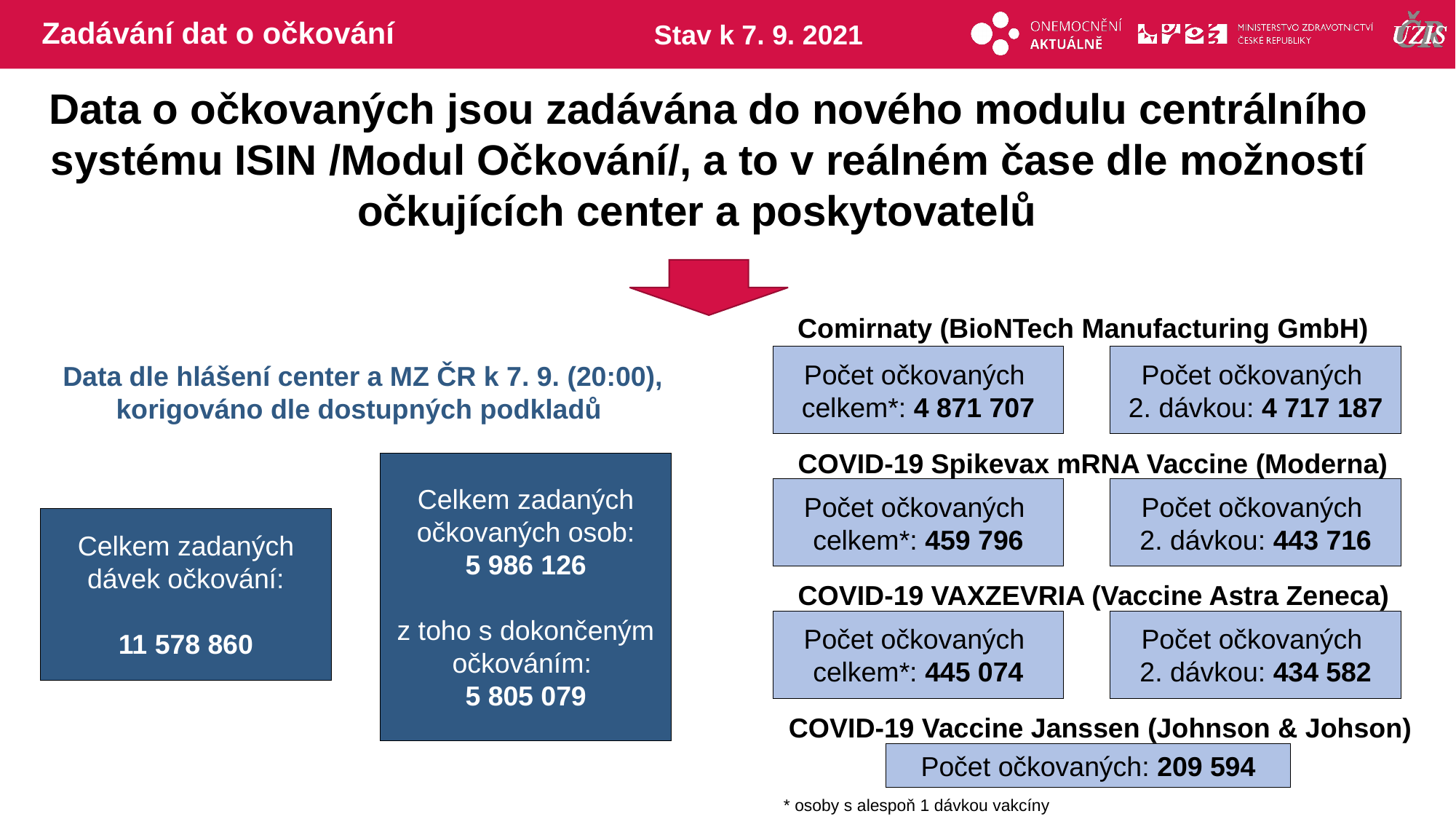

# Zadávání dat o očkování
Stav k 7. 9. 2021
Data o očkovaných jsou zadávána do nového modulu centrálního systému ISIN /Modul Očkování/, a to v reálném čase dle možností očkujících center a poskytovatelů

Comirnaty (BioNTech Manufacturing GmbH)
Počet očkovaných
celkem*: 4 871 707
Počet očkovaných
2. dávkou: 4 717 187
Data dle hlášení center a MZ ČR k 7. 9. (20:00), korigováno dle dostupných podkladů
COVID-19 Spikevax mRNA Vaccine (Moderna)
Celkem zadaných očkovaných osob:
5 986 126

z toho s dokončeným očkováním:
5 805 079
Počet očkovaných
celkem*: 459 796
Počet očkovaných
2. dávkou: 443 716
Celkem zadaných dávek očkování:

11 578 860
COVID-19 VAXZEVRIA (Vaccine Astra Zeneca)
Počet očkovaných
celkem*: 445 074
Počet očkovaných
2. dávkou: 434 582
COVID-19 Vaccine Janssen (Johnson & Johson)
Počet očkovaných: 209 594
* osoby s alespoň 1 dávkou vakcíny